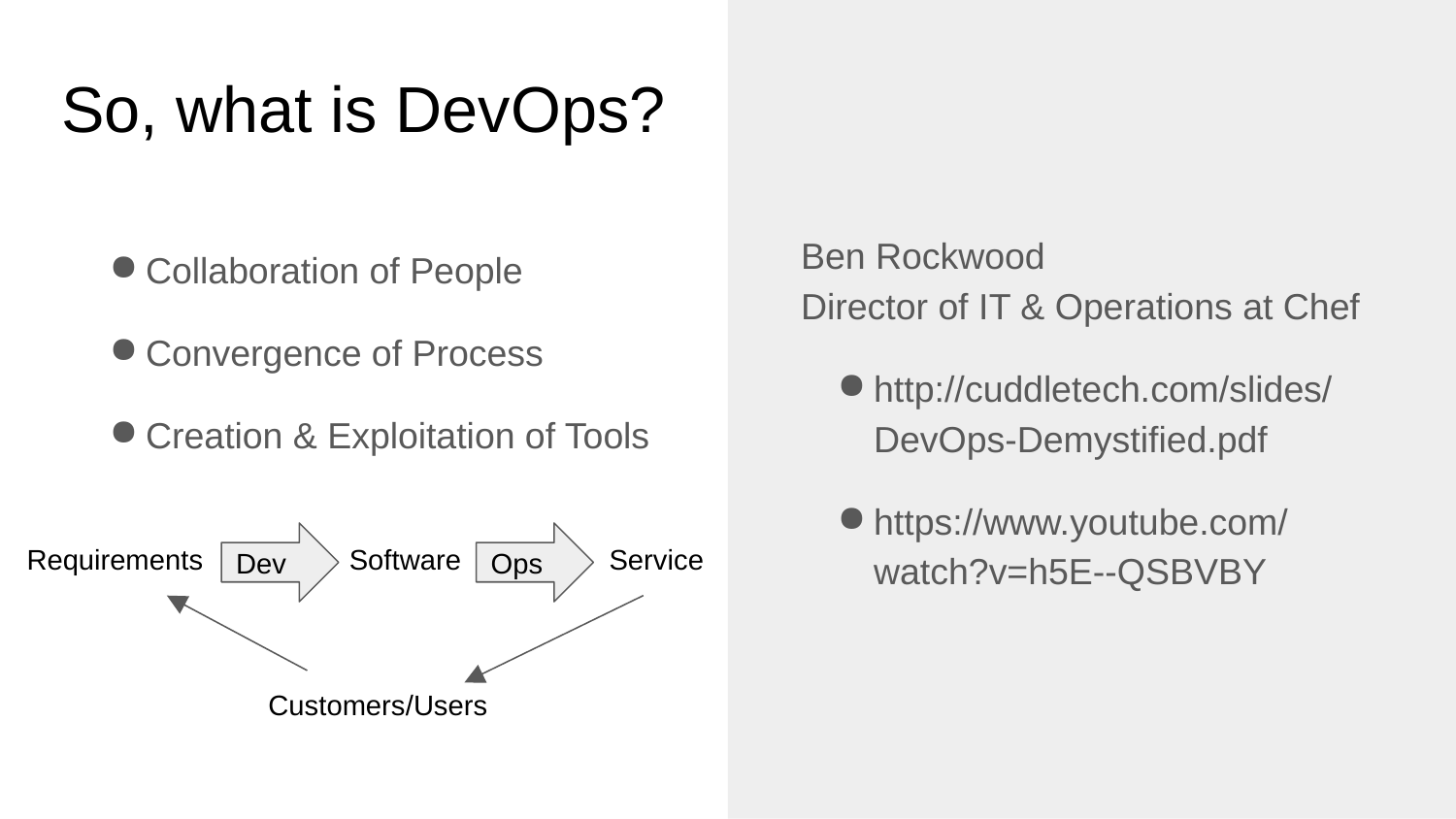

# So, what is DevOps?
Collaboration of People
Convergence of Process
Creation & Exploitation of Tools
Ben Rockwood
Director of IT & Operations at Chef
http://cuddletech.com/slides/DevOps-Demystified.pdf
https://www.youtube.com/watch?v=h5E--QSBVBY
Dev
Ops
Requirements
Software
Service
Customers/Users